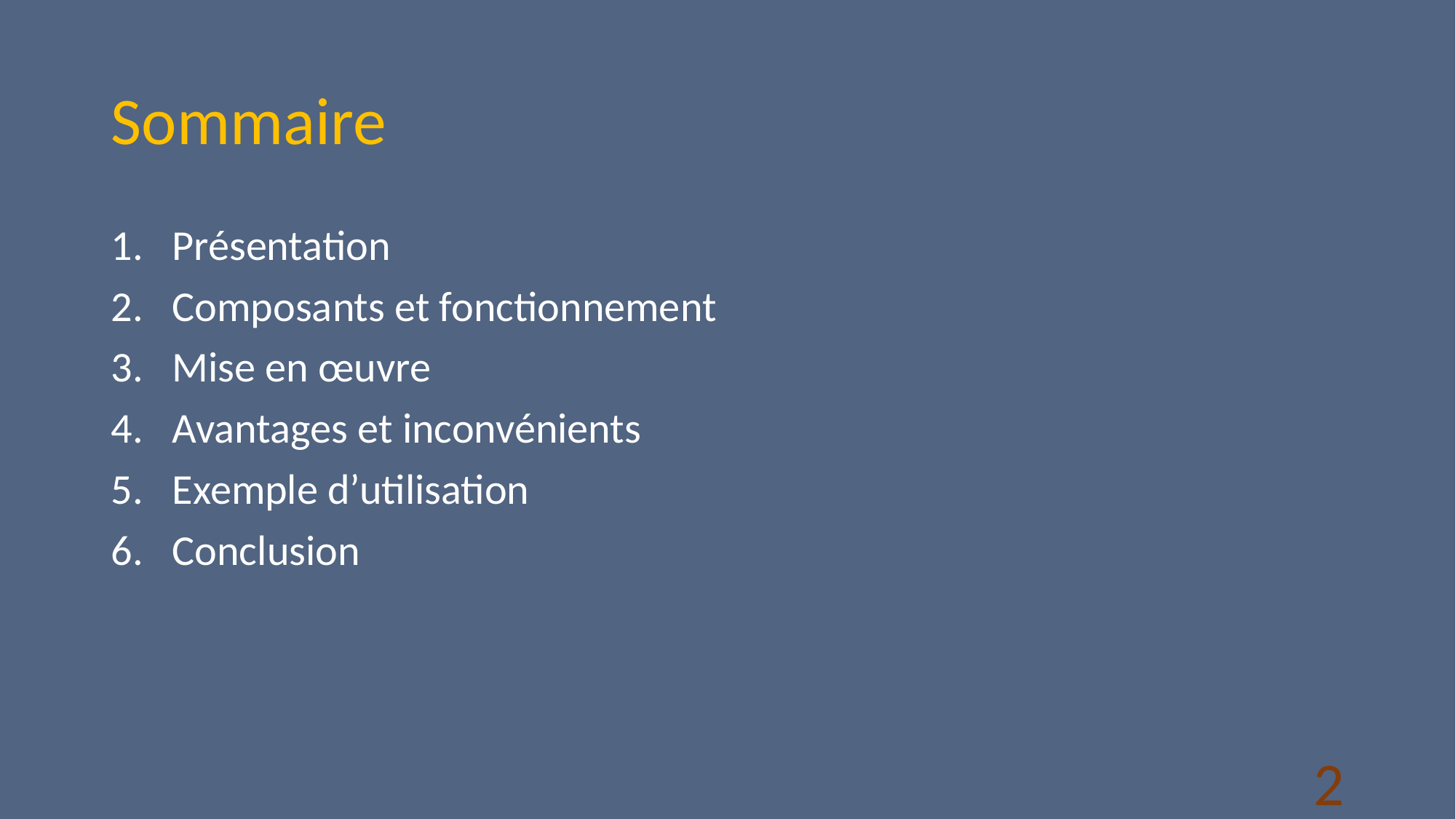

# Sommaire
Présentation
Composants et fonctionnement
Mise en œuvre
Avantages et inconvénients
Exemple d’utilisation
Conclusion
2